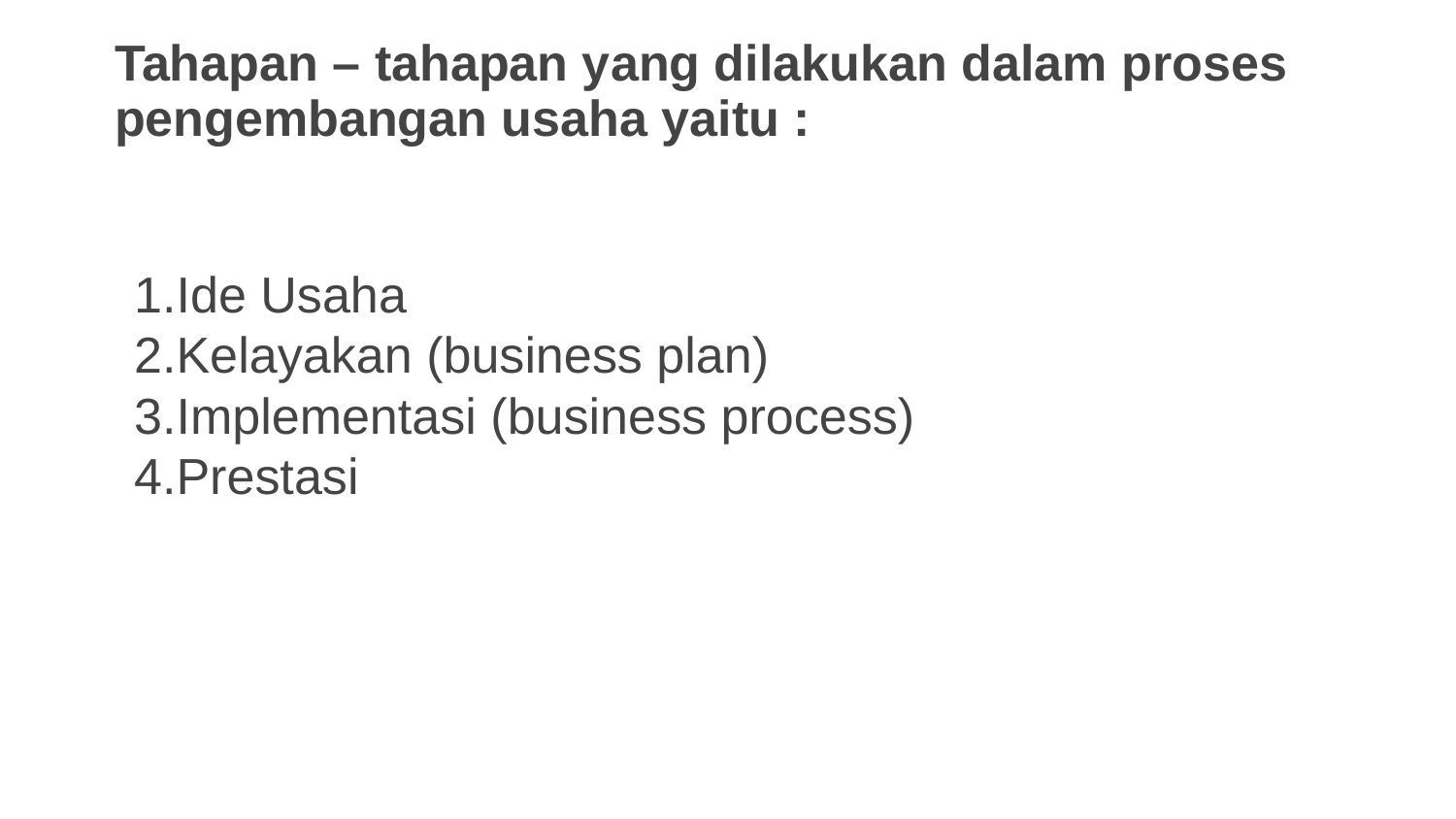

# Tahapan – tahapan yang dilakukan dalam proses pengembangan usaha yaitu :
Ide Usaha
Kelayakan (business plan)
Implementasi (business process)
Prestasi